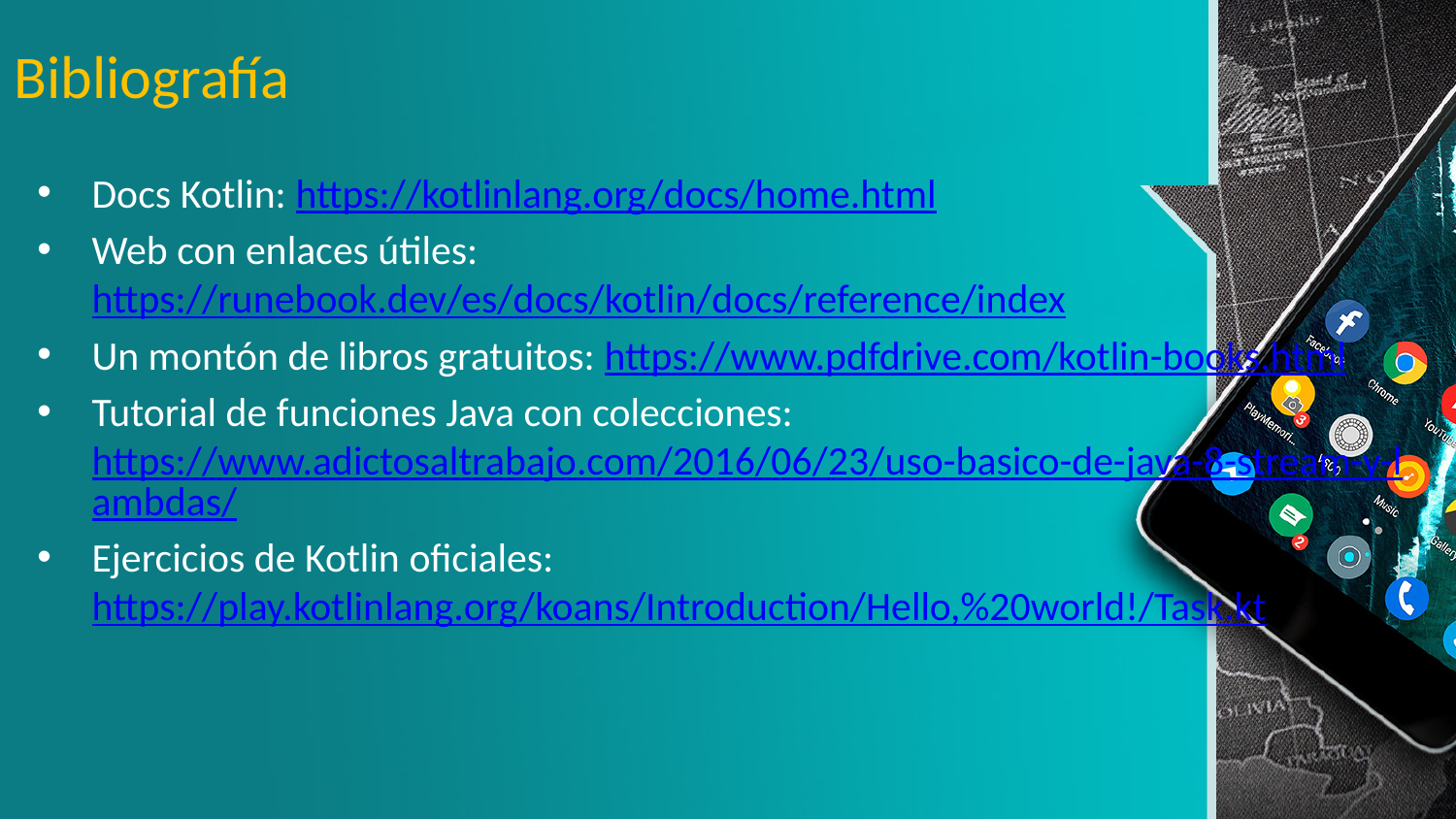

# Bibliografía
Docs Kotlin: https://kotlinlang.org/docs/home.html
Web con enlaces útiles: https://runebook.dev/es/docs/kotlin/docs/reference/index
Un montón de libros gratuitos: https://www.pdfdrive.com/kotlin-books.html
Tutorial de funciones Java con colecciones: https://www.adictosaltrabajo.com/2016/06/23/uso-basico-de-java-8-stream-y-lambdas/
Ejercicios de Kotlin oficiales: https://play.kotlinlang.org/koans/Introduction/Hello,%20world!/Task.kt